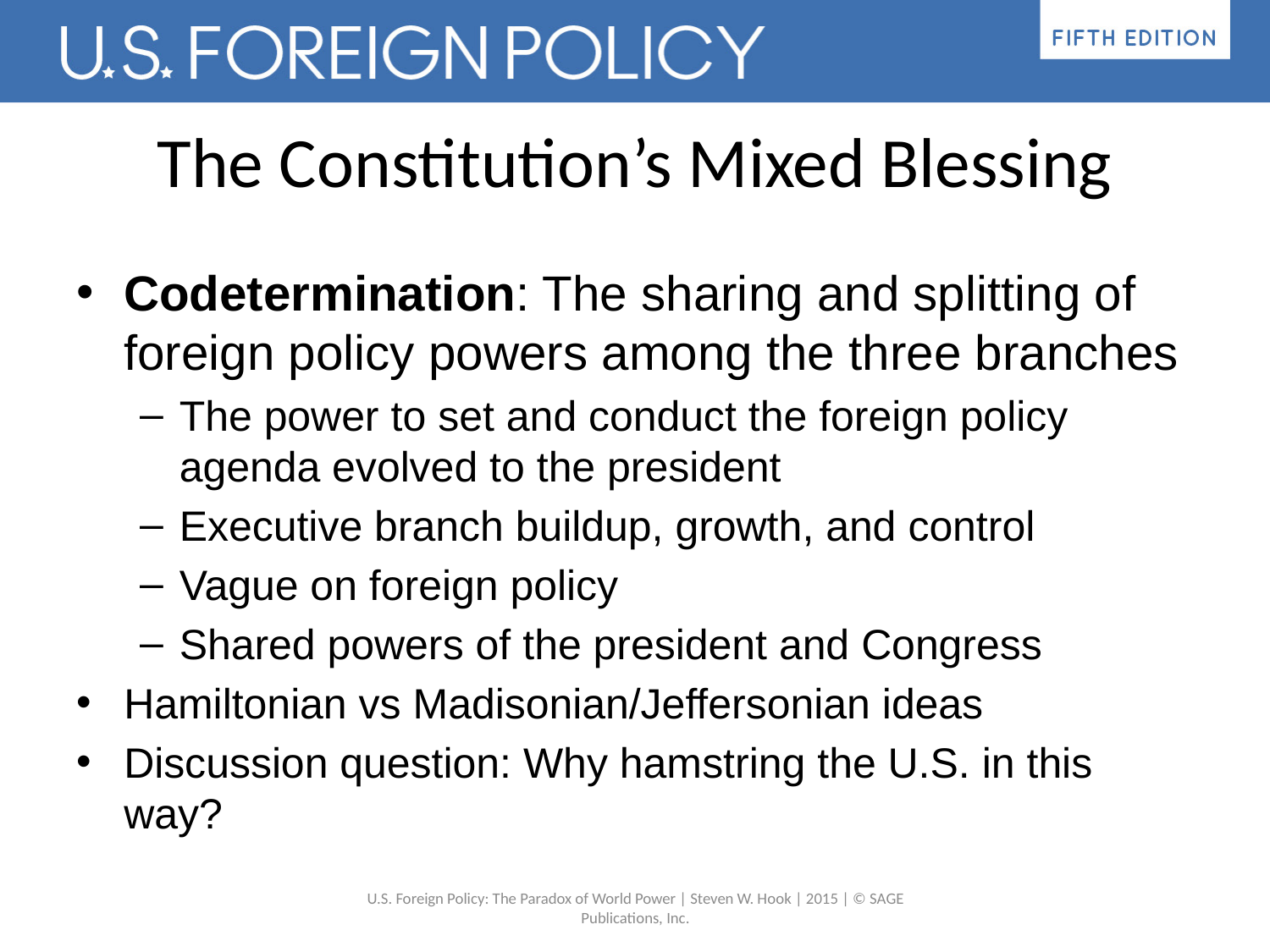

# The Constitution’s Mixed Blessing
Codetermination: The sharing and splitting of foreign policy powers among the three branches
The power to set and conduct the foreign policy agenda evolved to the president
Executive branch buildup, growth, and control
Vague on foreign policy
Shared powers of the president and Congress
Hamiltonian vs Madisonian/Jeffersonian ideas
Discussion question: Why hamstring the U.S. in this way?

U.S. Foreign Policy: The Paradox of World Power | Steven W. Hook | 2015 | © SAGE Publications, Inc.